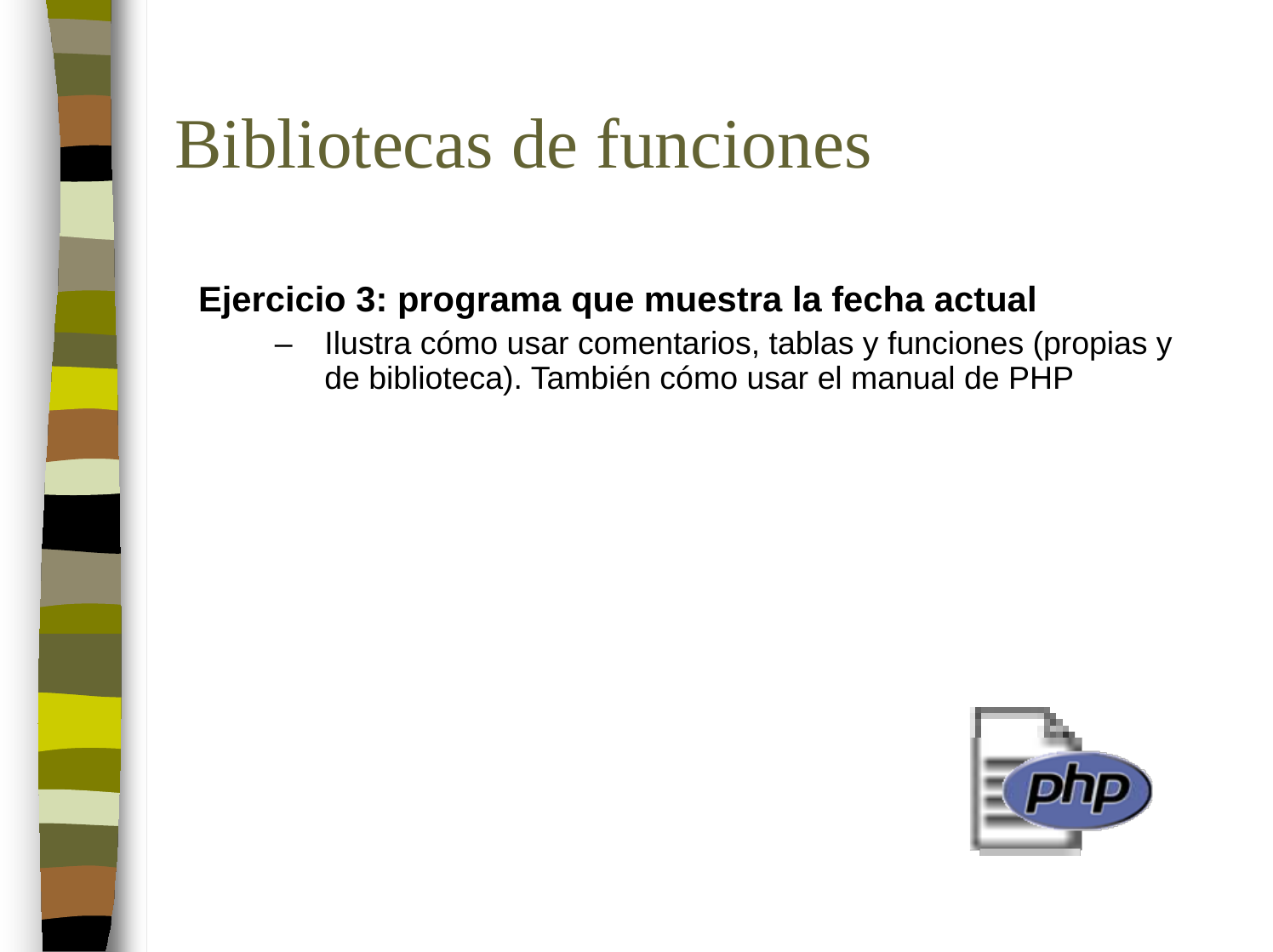

Bibliotecas de funciones

   Ejercicio 3: programa que muestra la fecha actual
–
Ilustra cómo usar comentarios, tablas y funciones (propias y de biblioteca). También cómo usar el manual de PHP